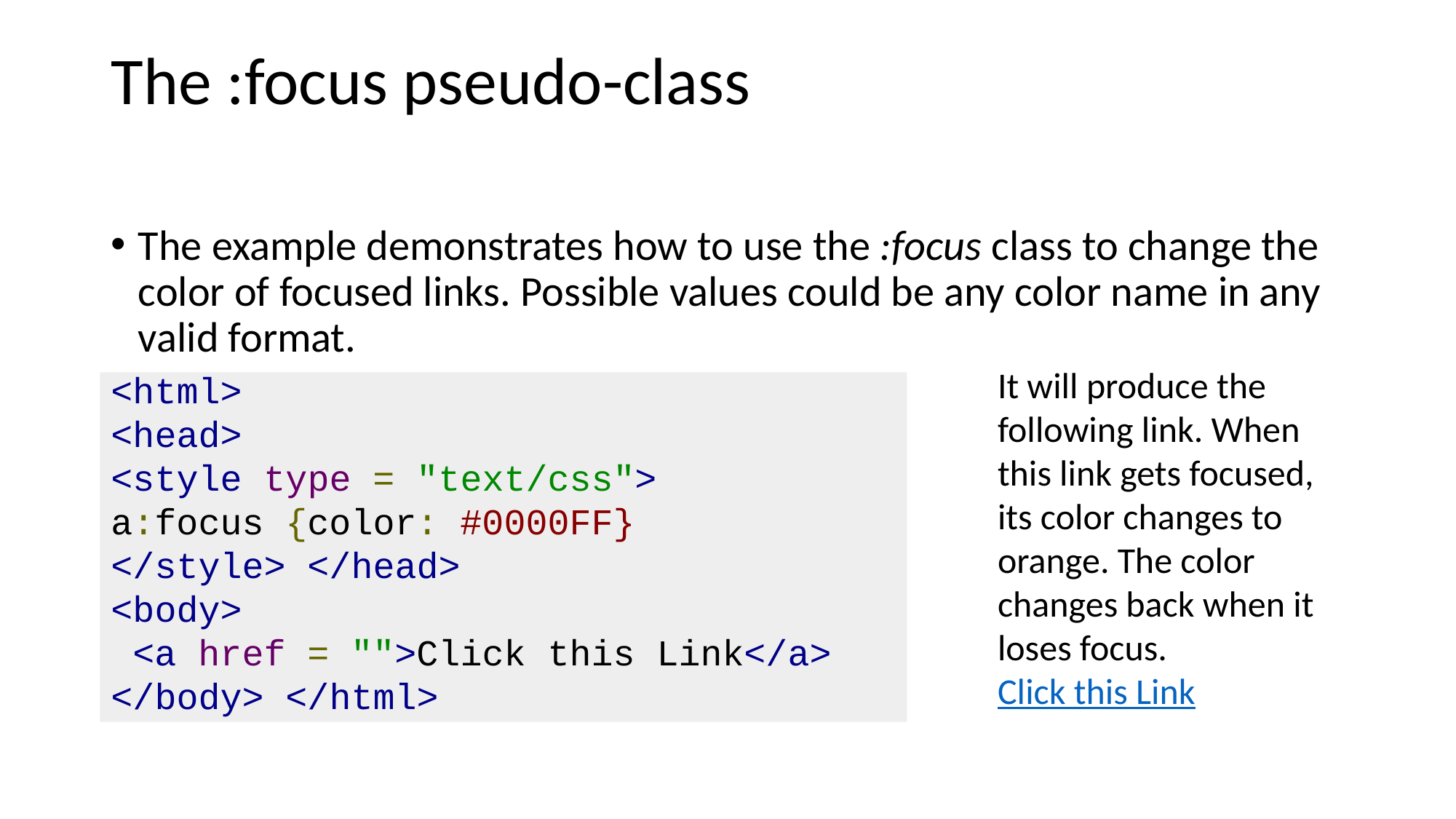

# The :focus pseudo-class
The example demonstrates how to use the :focus class to change the color of focused links. Possible values could be any color name in any valid format.

It will produce the following link. When this link gets focused, its color changes to orange. The color changes back when it loses focus.
Click this Link
<html>
<head>
<style type = "text/css">
a:focus {color: #0000FF}
</style> </head>
<body>
 <a href = "">Click this Link</a> </body> </html>